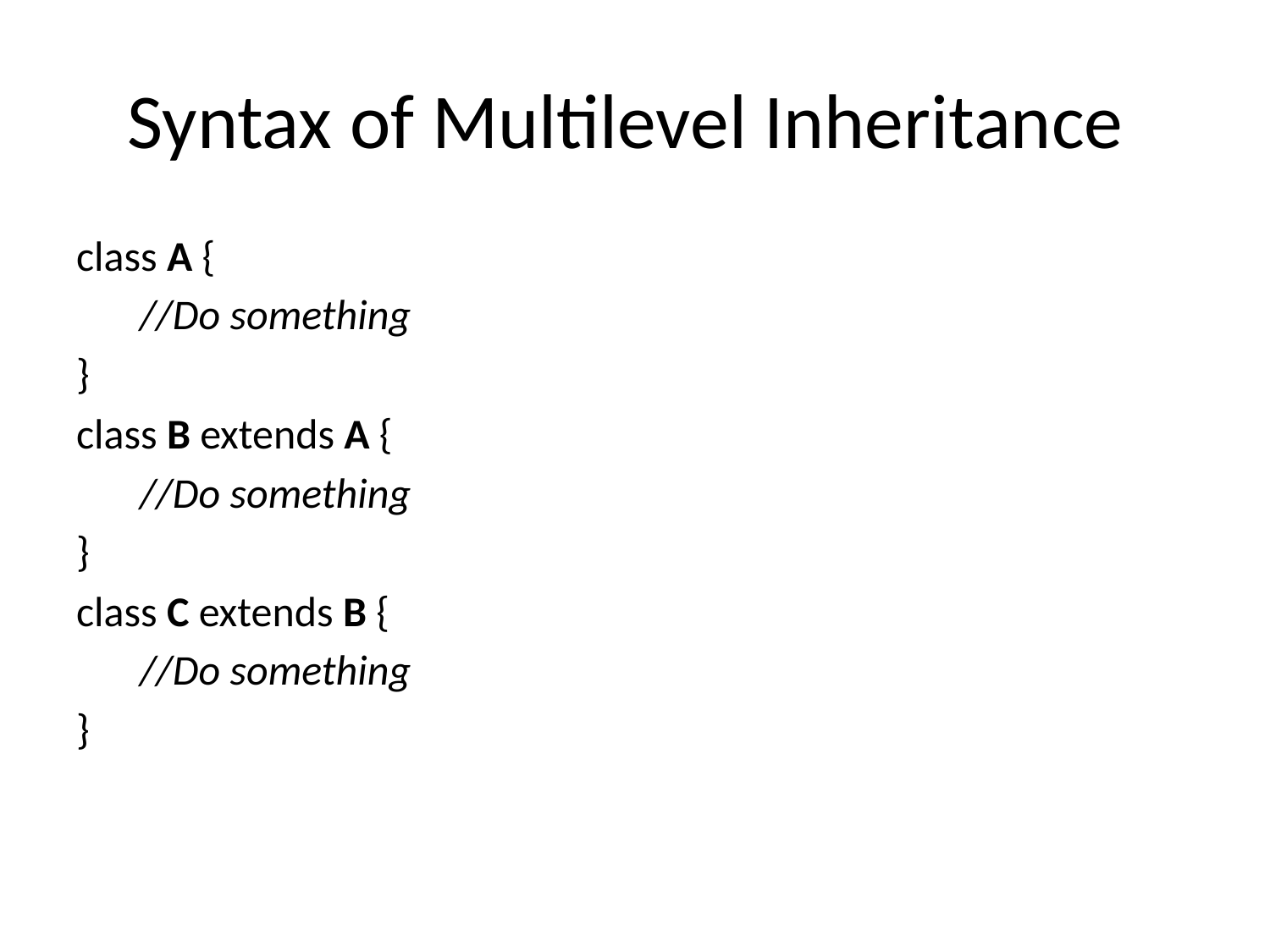

# Syntax of Multilevel Inheritance
class A {
//Do something
}
class B extends A {
//Do something
}
class C extends B {
//Do something
}